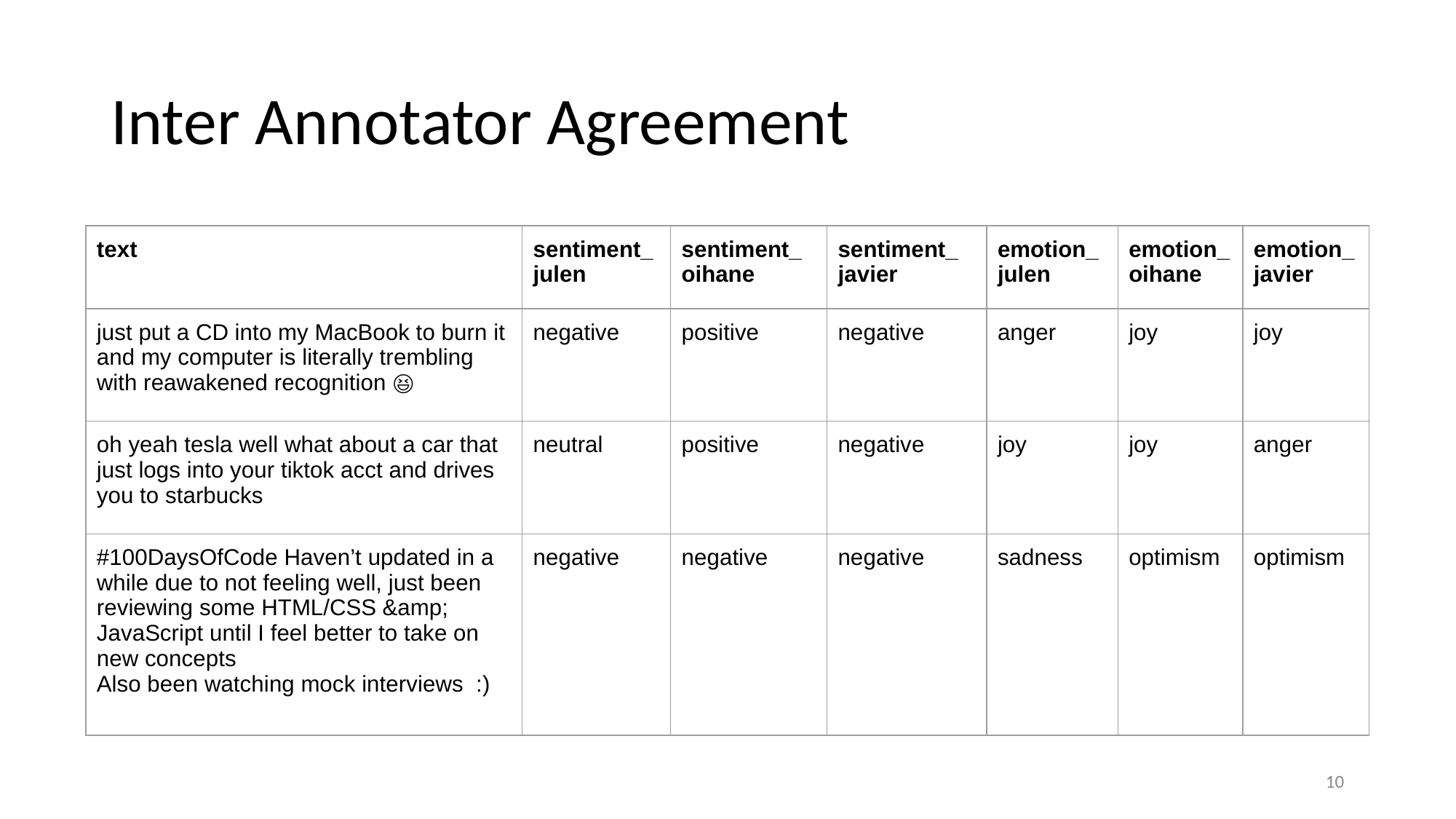

# Inter Annotator Agreement
| text | sentiment\_ julen | sentiment\_ oihane | sentiment\_ javier | emotion\_ julen | emotion\_oihane | emotion\_javier |
| --- | --- | --- | --- | --- | --- | --- |
| just put a CD into my MacBook to burn it and my computer is literally trembling with reawakened recognition 😆 | negative | positive | negative | anger | joy | joy |
| oh yeah tesla well what about a car that just logs into your tiktok acct and drives you to starbucks | neutral | positive | negative | joy | joy | anger |
| #100DaysOfCode Haven’t updated in a while due to not feeling well, just been reviewing some HTML/CSS &amp; JavaScript until I feel better to take on new concepts Also been watching mock interviews :) | negative | negative | negative | sadness | optimism | optimism |
10